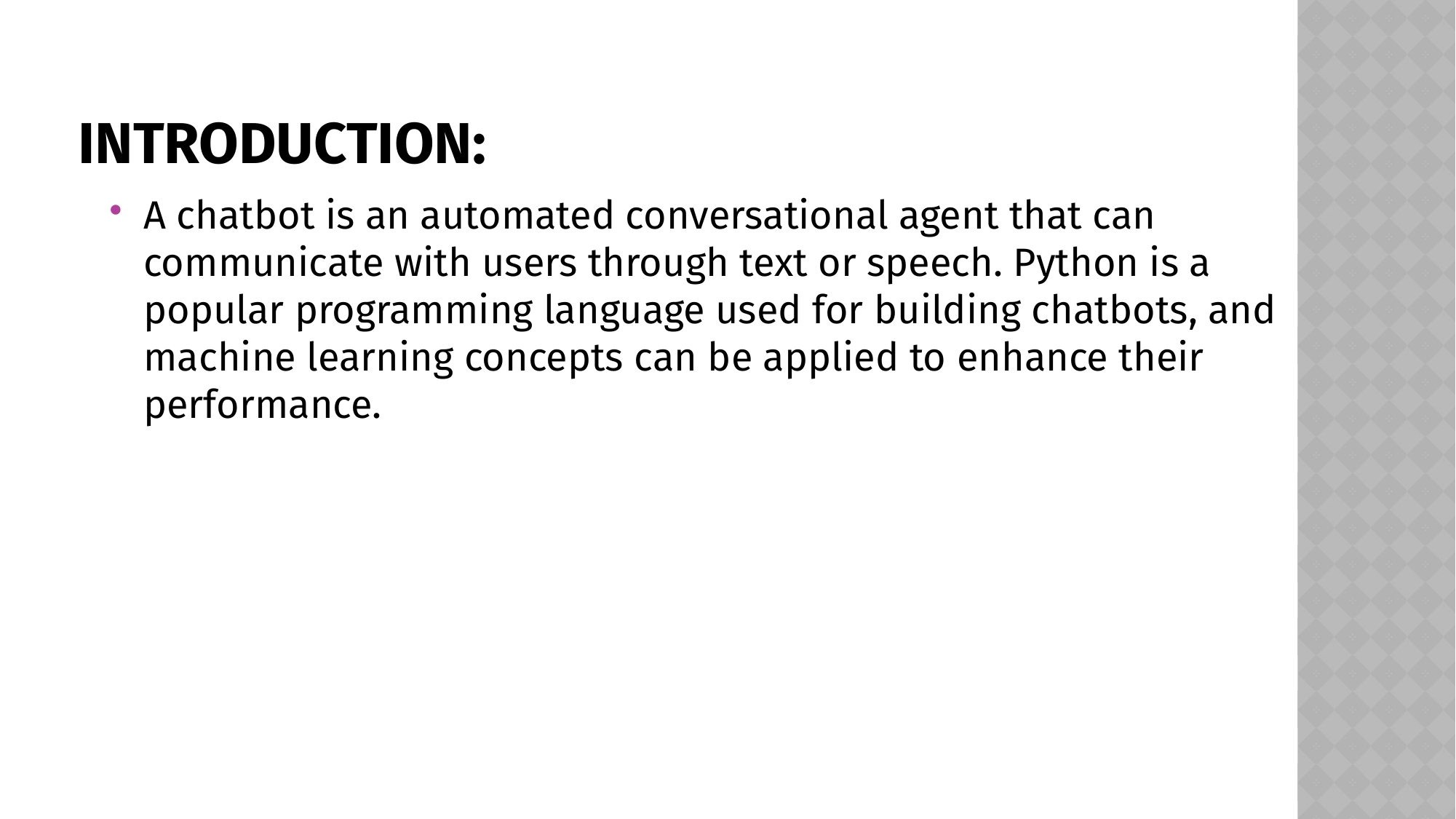

# INTRODUCTION:
A chatbot is an automated conversational agent that can communicate with users through text or speech. Python is a popular programming language used for building chatbots, and machine learning concepts can be applied to enhance their performance.